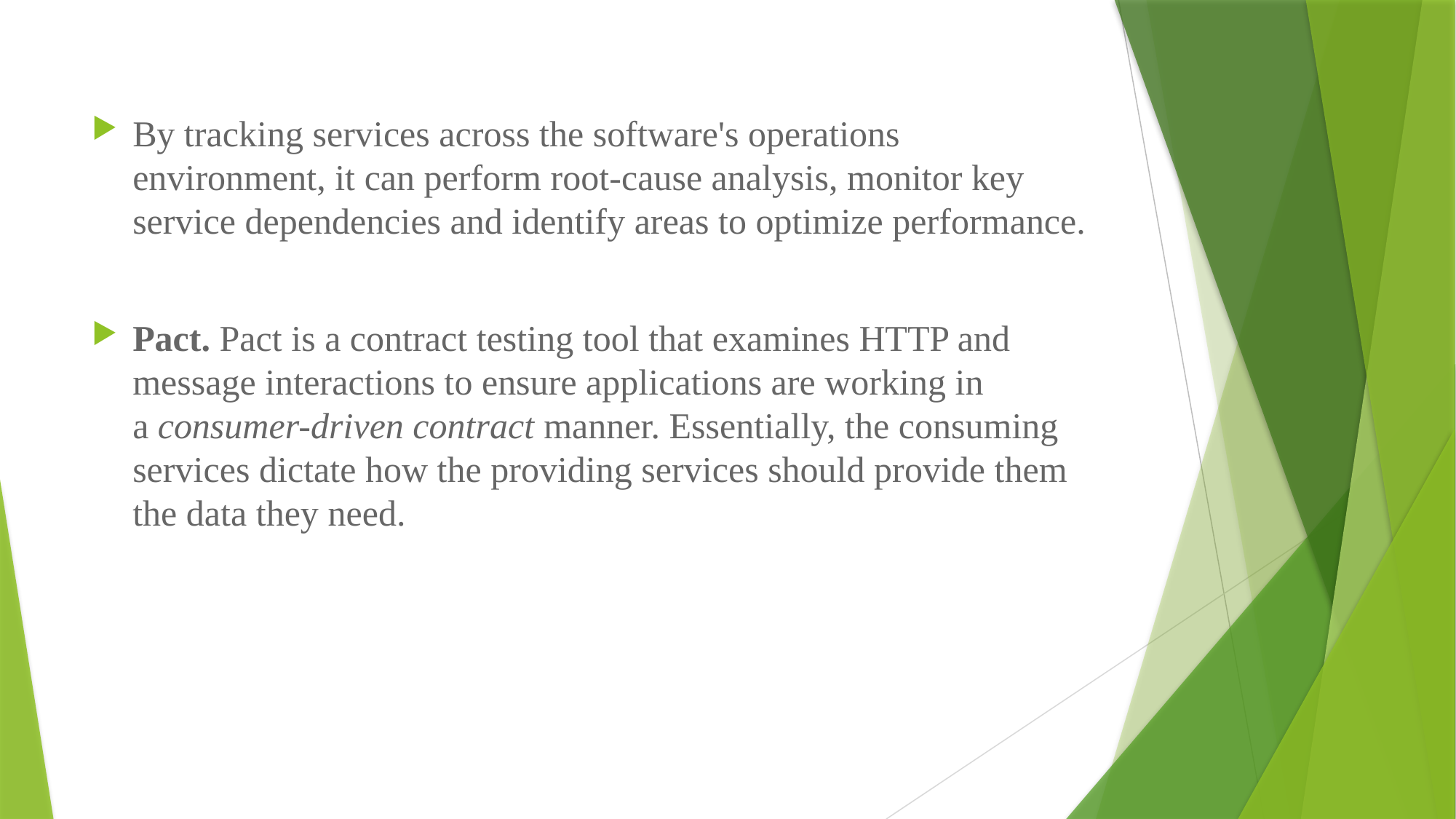

By tracking services across the software's operations environment, it can perform root-cause analysis, monitor key service dependencies and identify areas to optimize performance.

Pact. Pact is a contract testing tool that examines HTTP and message interactions to ensure applications are working in a consumer-driven contract manner. Essentially, the consuming services dictate how the providing services should provide them the data they need.